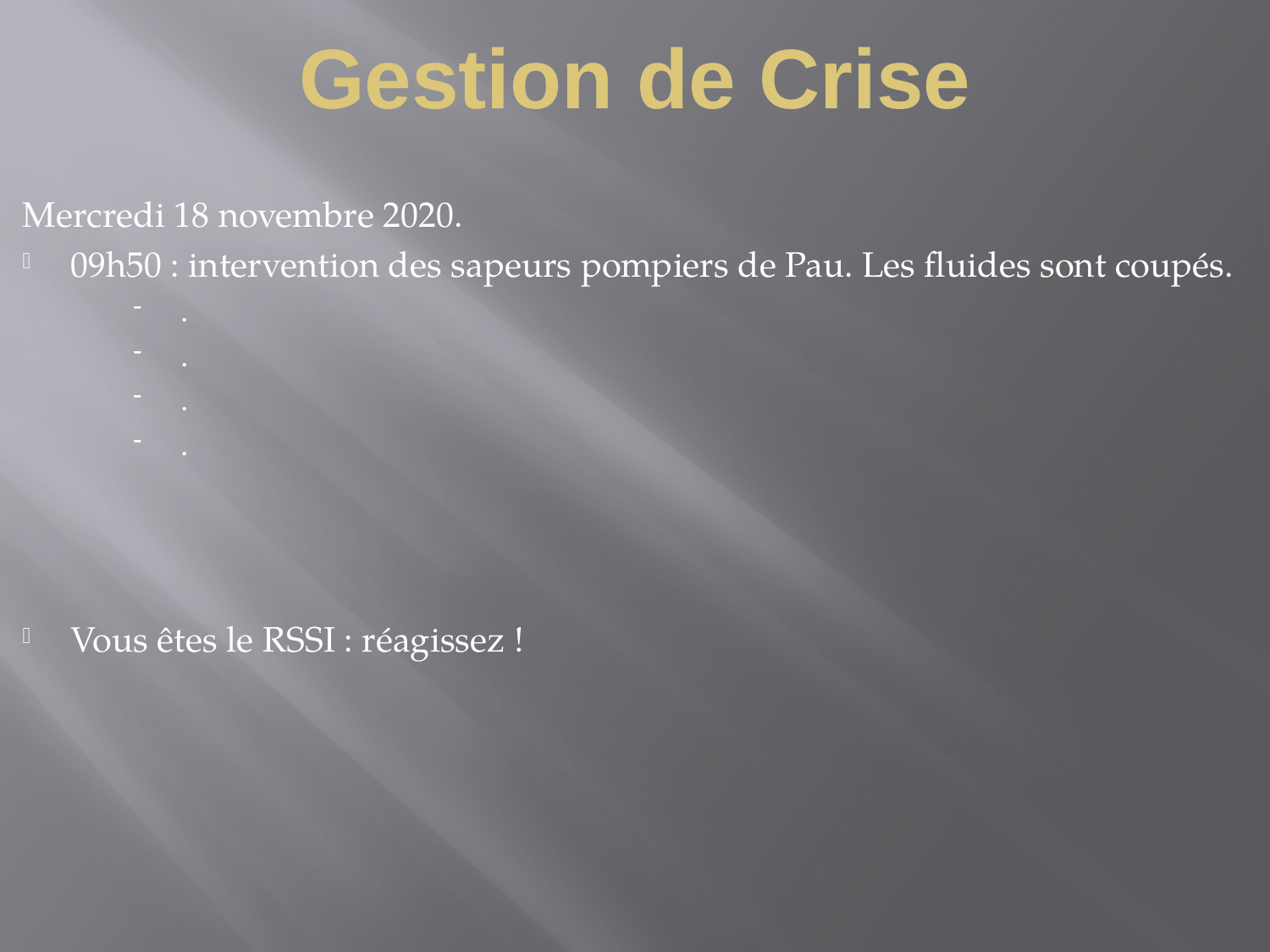

# Gestion de Crise
Mercredi 18 novembre 2020.
09h50 : intervention des sapeurs pompiers de Pau. Les fluides sont coupés.
.
.
.
.

Vous êtes le RSSI : réagissez !